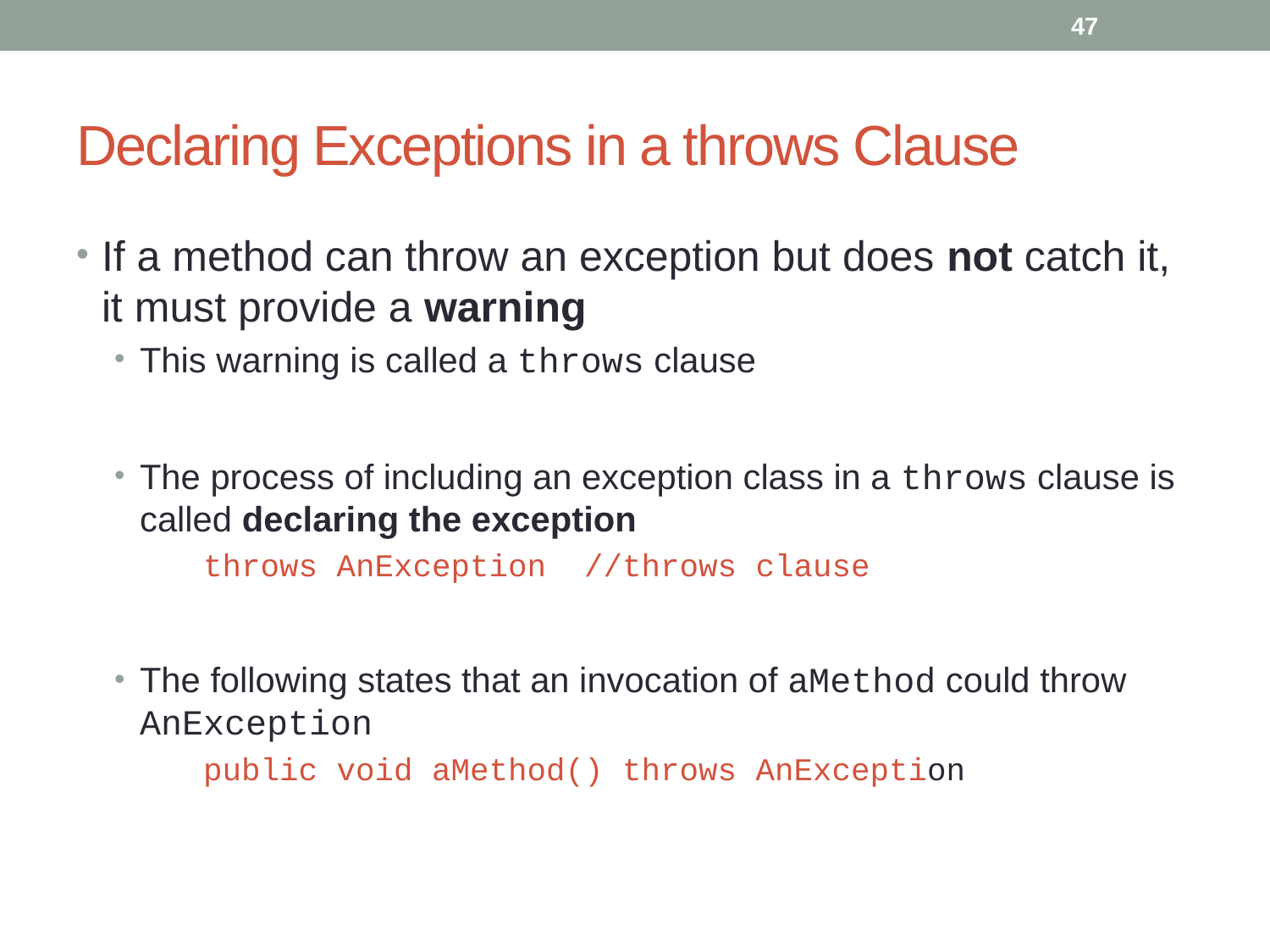

47
# Declaring Exceptions in a throws Clause
If a method can throw an exception but does not catch it, it must provide a warning
This warning is called a throws clause

The process of including an exception class in a throws clause is called declaring the exception
throws AnException  //throws clause

The following states that an invocation of aMethod could throw AnException
public void aMethod() throws AnException